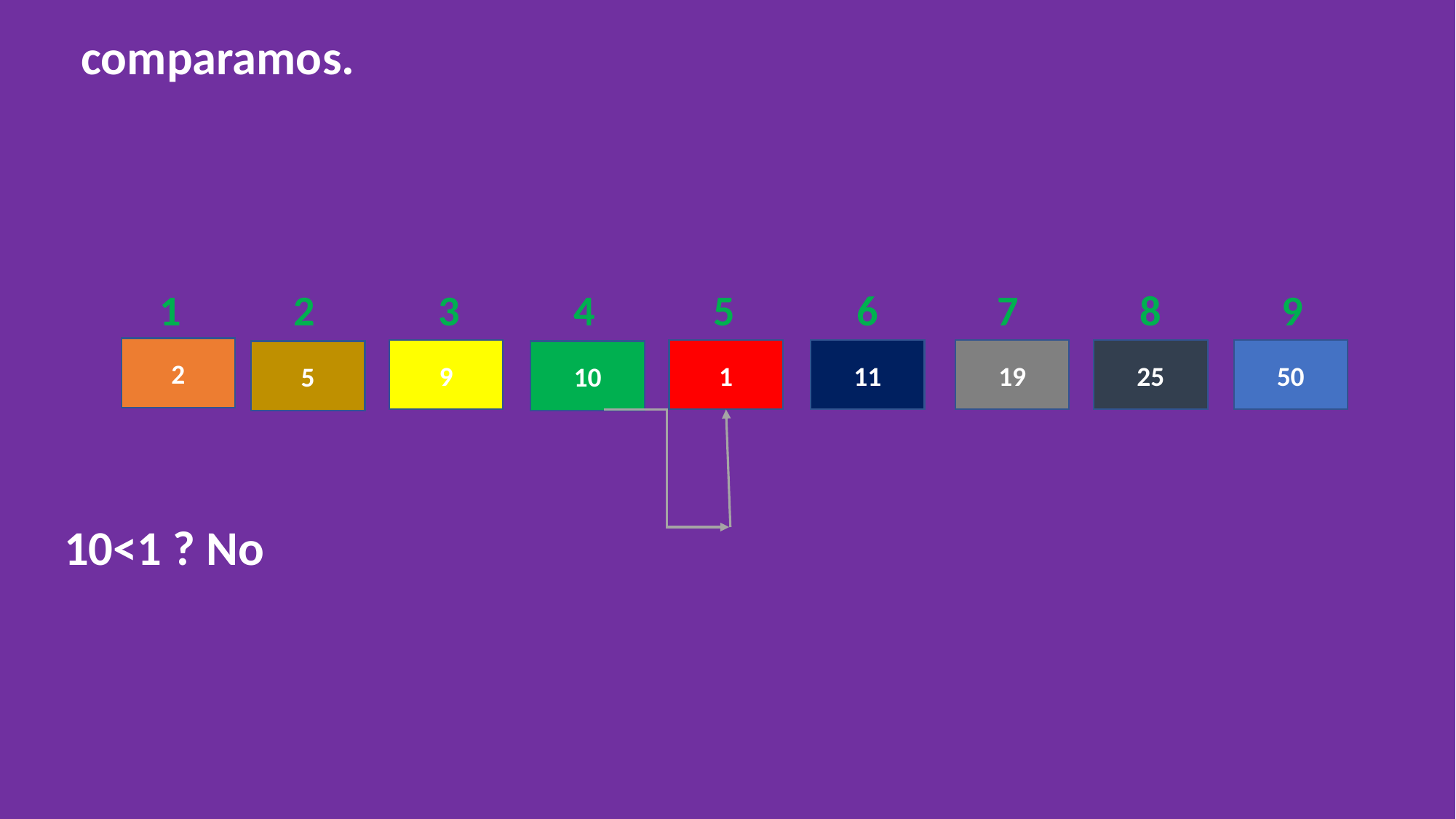

comparamos.
3
1
2
4
5
6
7
8
9
2
19
1
9
50
25
11
5
10
10<1 ? No